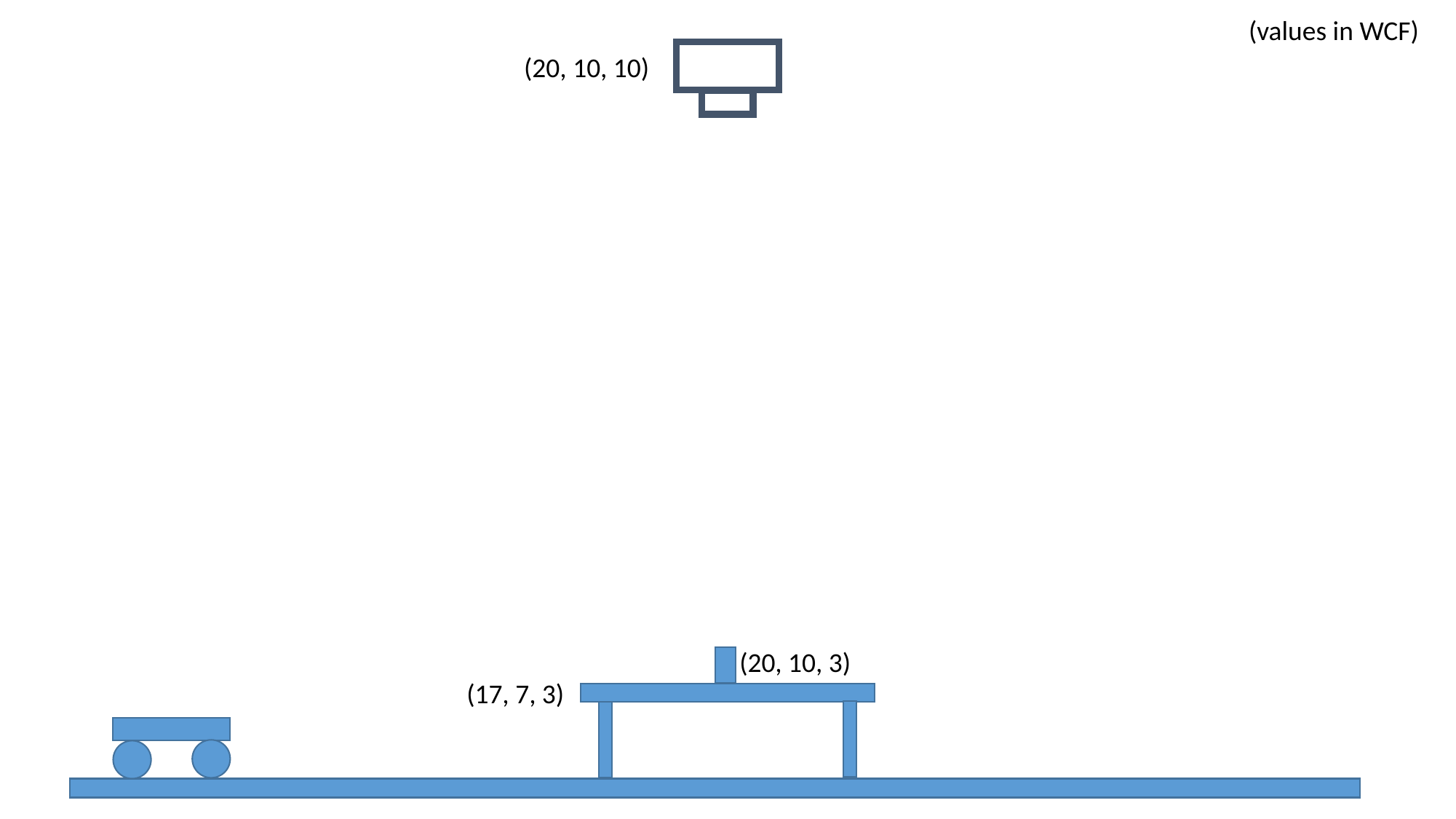

(values in WCF)

(20, 10, 10)
(20, 10, 3)

(17, 7, 3)